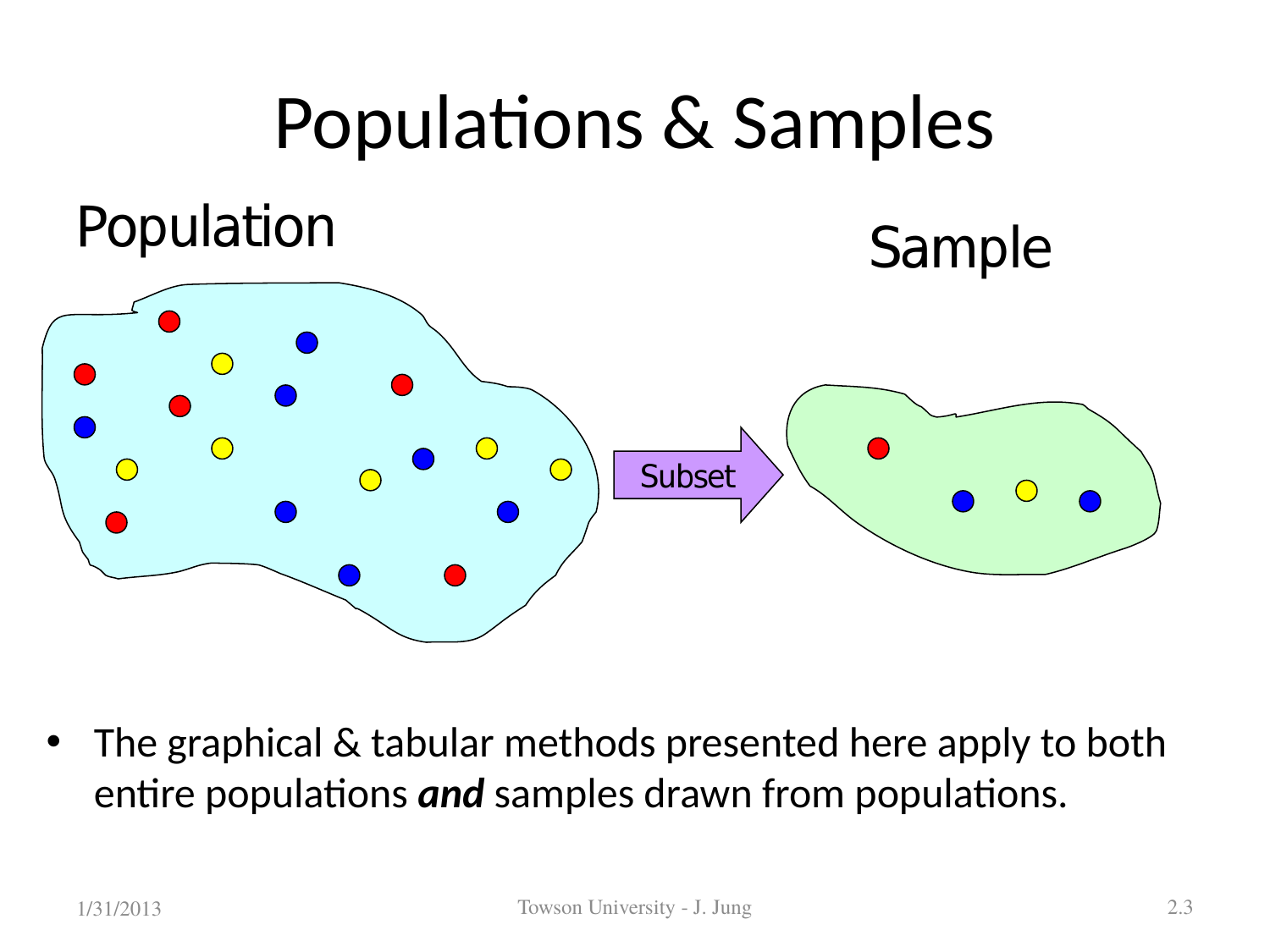

# Populations & Samples
Population
Sample

Subset

The graphical & tabular methods presented here apply to both entire populations and samples drawn from populations.
1/31/2013
Towson University - J. Jung
2.3